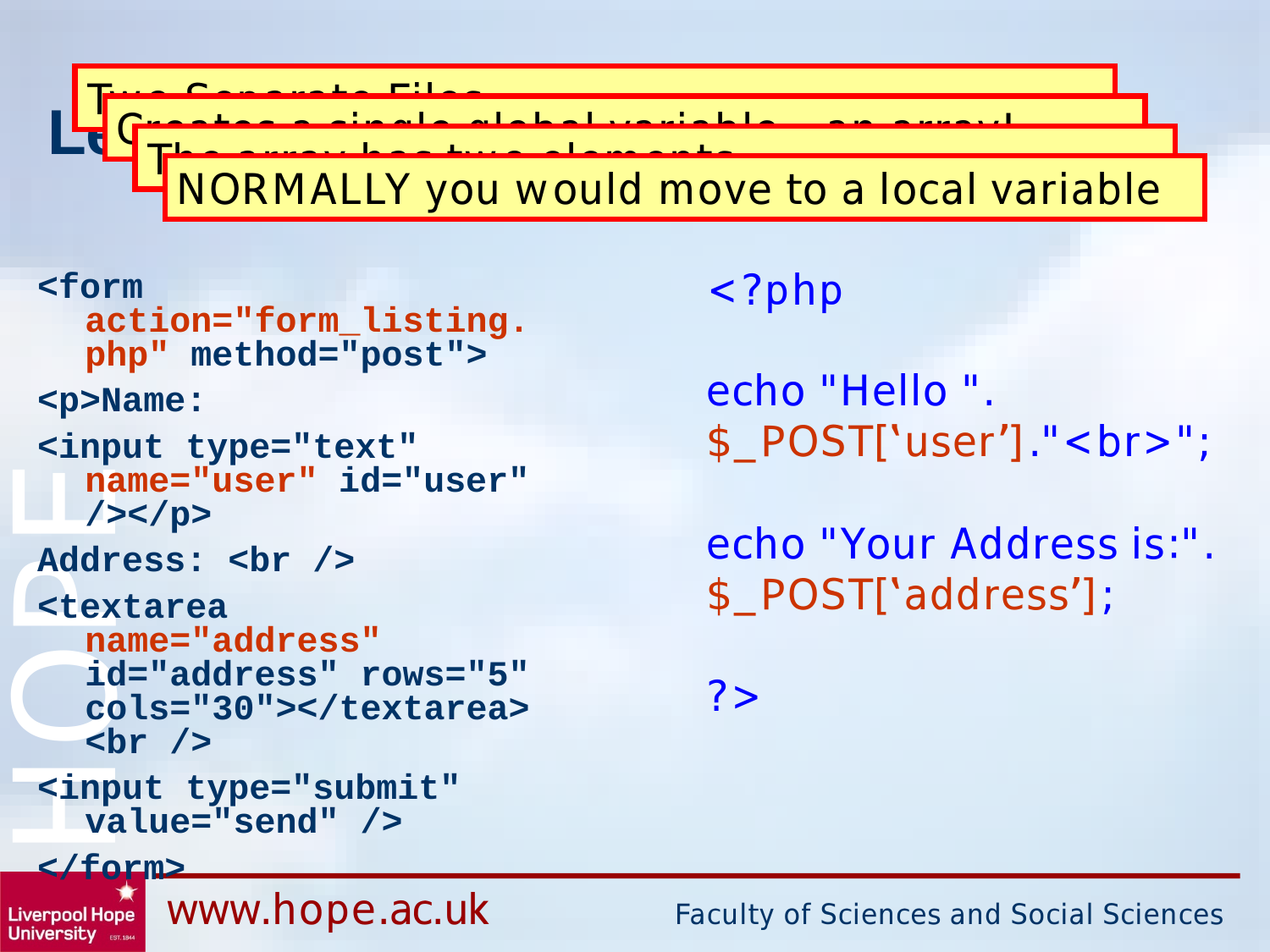

# Let’s break it down
Two Separate Files
Creates a single global variable – an array!
The array has two elements
NORMALLY you would move to a local variable
<?php

echo "Hello ".$_POST[‘user’]."<br>";

echo "Your Address is:".$_POST[‘address’];

?>

<form action="form_listing.php" method="post">
<p>Name:
<input type="text" name="user" id="user" /></p>
Address: <br />
<textarea name="address" id="address" rows="5" cols="30"></textarea><br />
<input type="submit" value="send" />
</form>